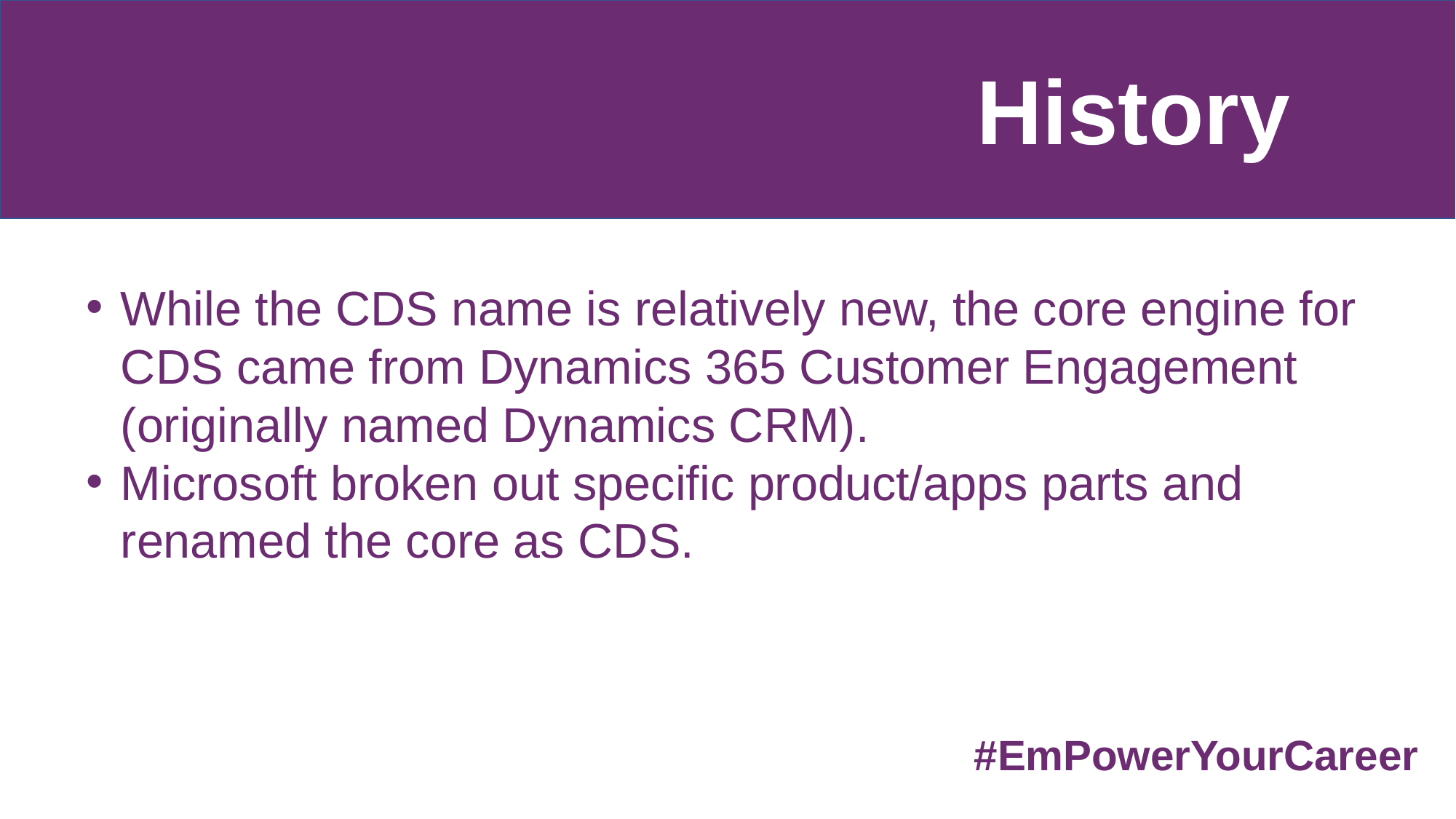

History
While the CDS name is relatively new, the core engine for CDS came from Dynamics 365 Customer Engagement (originally named Dynamics CRM).
Microsoft broken out specific product/apps parts and renamed the core as CDS.

#EmPowerYourCareer